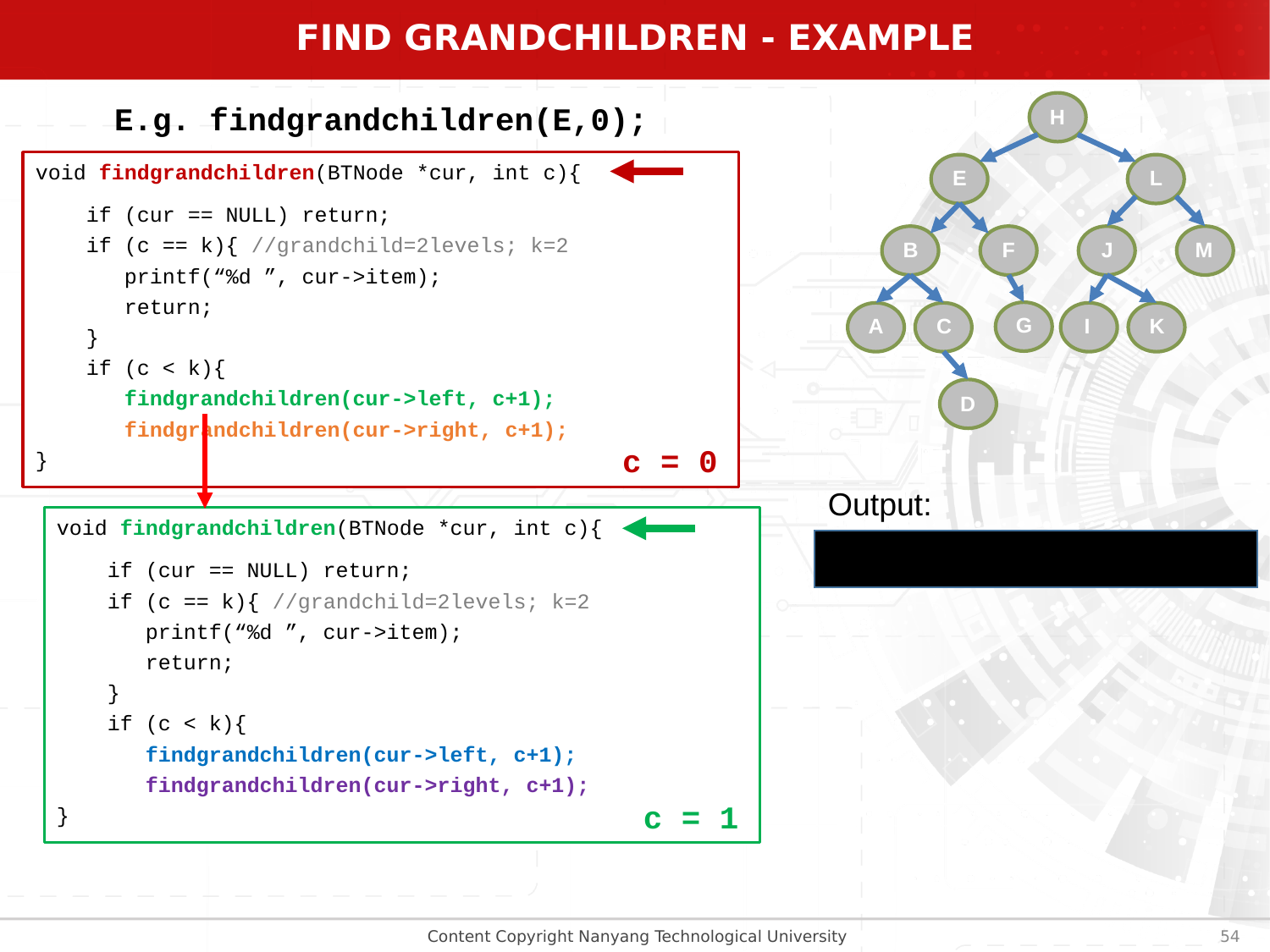

# Find grandchildren - example
E.g. findgrandchildren(E,0);

H
void findgrandchildren(BTNode *cur, int c){
    if (cur == NULL) return;
    if (c == k){ //grandchild=2levels; k=2
       printf(“%d ”, cur->item);
       return;
    }
    if (c < k){
       findgrandchildren(cur->left, c+1);
       findgrandchildren(cur->right, c+1);
}

E
L

B
F
J
M

G
A
C
I
K

D
c = 0
Output:
void findgrandchildren(BTNode *cur, int c){
    if (cur == NULL) return;
    if (c == k){ //grandchild=2levels; k=2
       printf(“%d ”, cur->item);
       return;
    }
    if (c < k){
       findgrandchildren(cur->left, c+1);
       findgrandchildren(cur->right, c+1);
}

c = 1